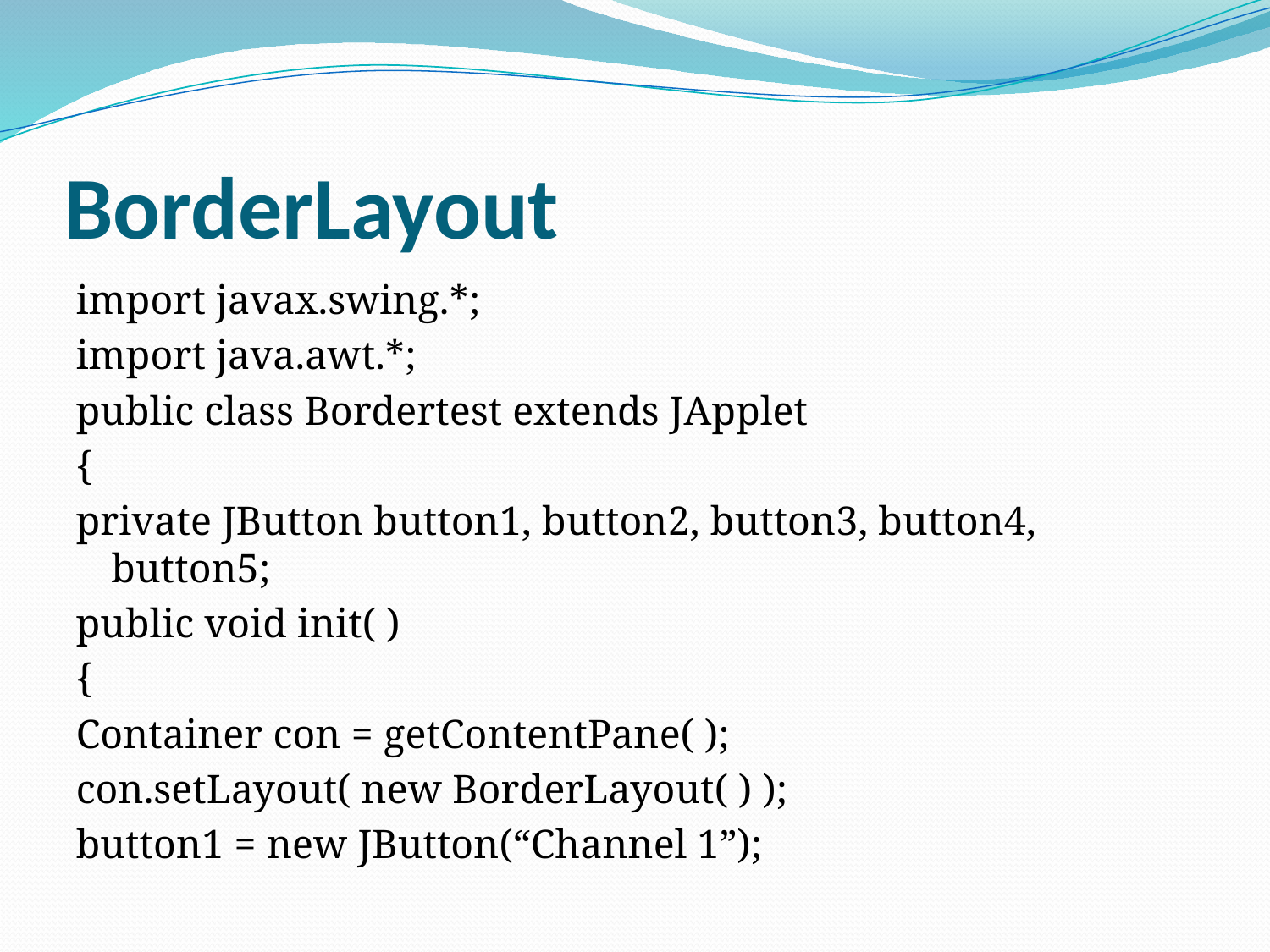

# BorderLayout
import javax.swing.*;
import java.awt.*;
public class Bordertest extends JApplet
{
private JButton button1, button2, button3, button4, button5;
public void init( )
{
Container con = getContentPane( );
con.setLayout( new BorderLayout( ) );
button1 = new JButton(“Channel 1”);